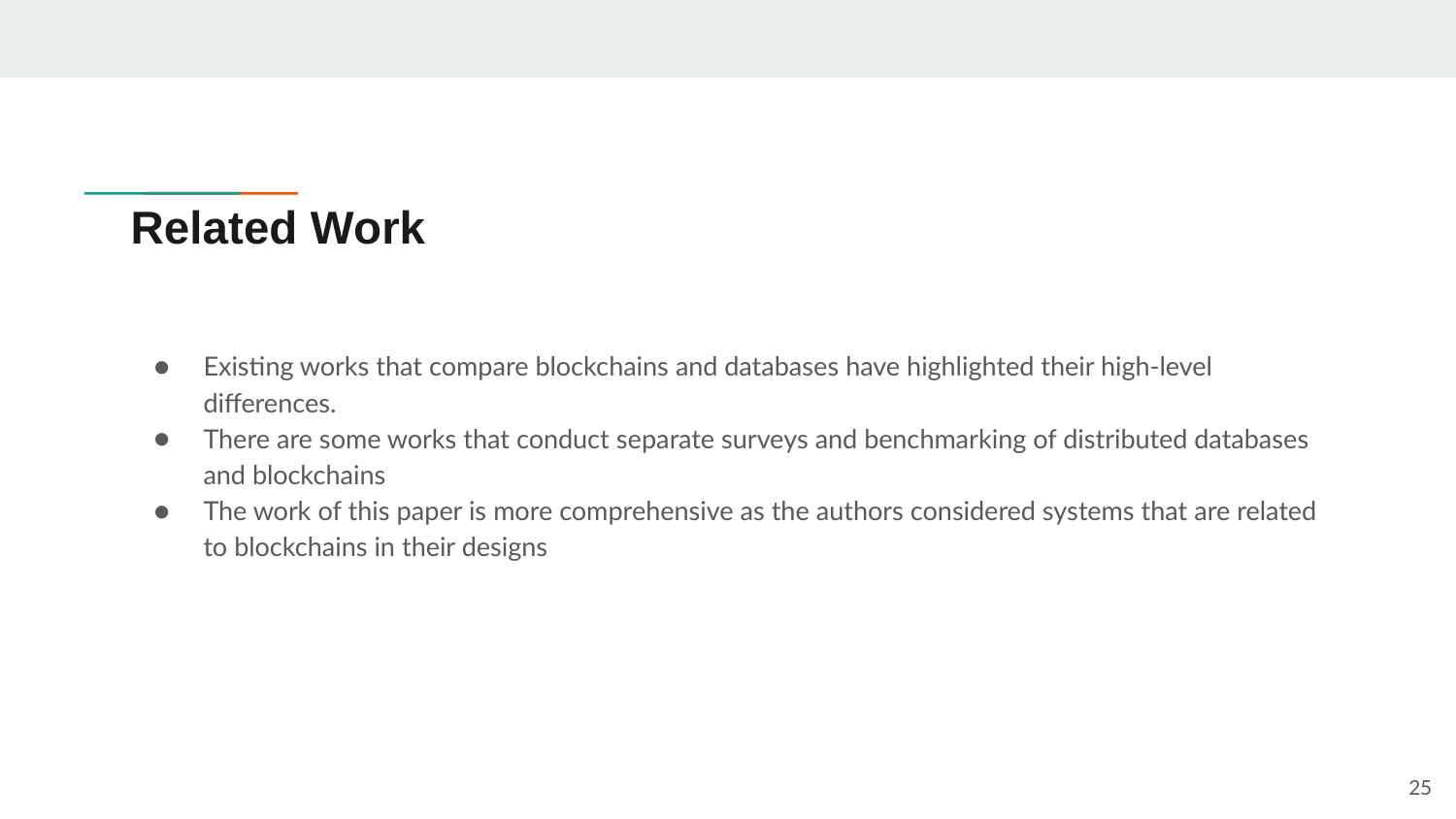

# Related Work
Existing works that compare blockchains and databases have highlighted their high-level differences.
There are some works that conduct separate surveys and benchmarking of distributed databases and blockchains
The work of this paper is more comprehensive as the authors considered systems that are related to blockchains in their designs
25